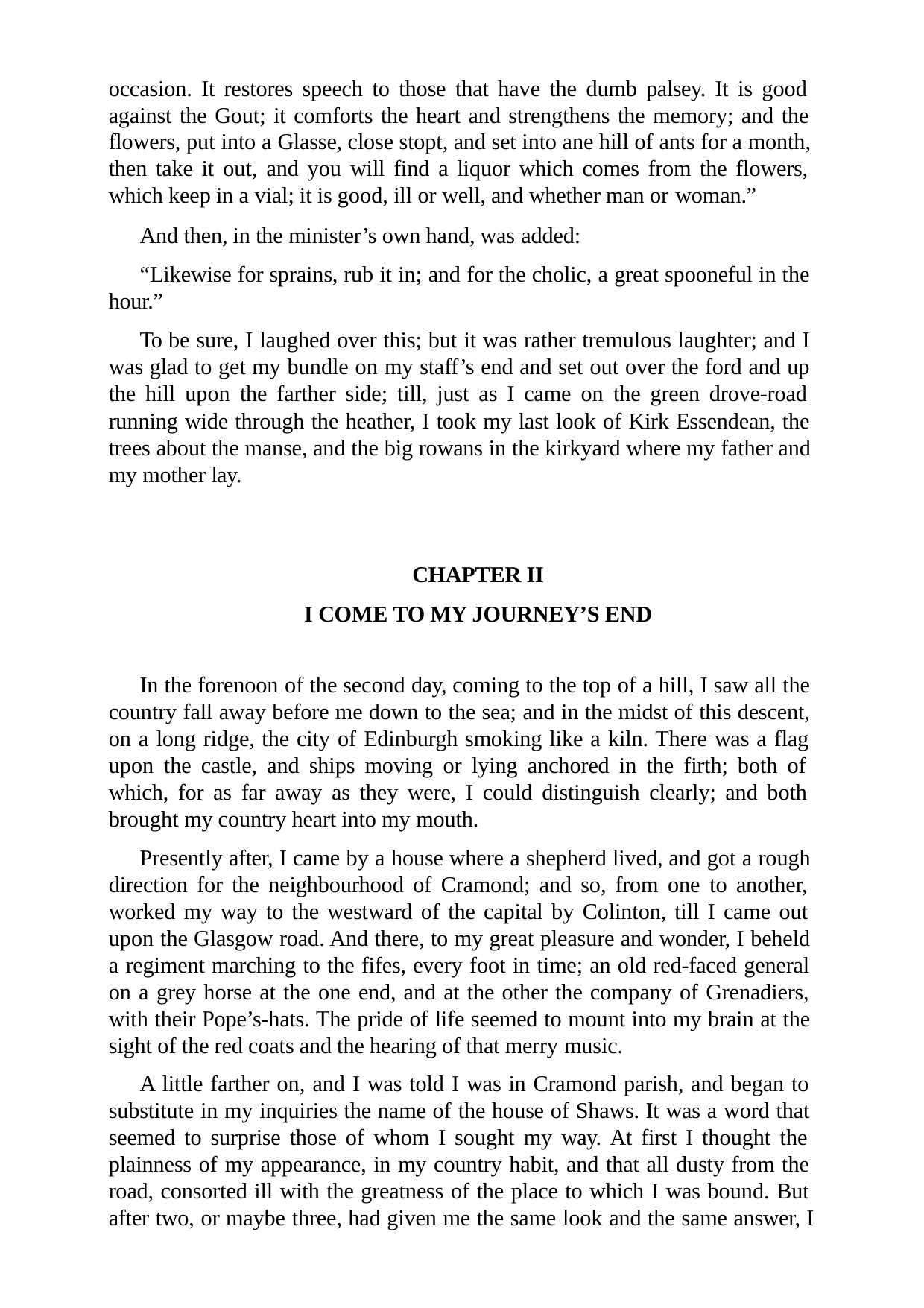

occasion. It restores speech to those that have the dumb palsey. It is good  against the Gout; it comforts the heart and strengthens the memory; and the  flowers, put into a Glasse, close stopt, and set into ane hill of ants for a month,  then take it out, and you will find a liquor which comes from the flowers,  which keep in a vial; it is good, ill or well, and whether man or woman.”
And then, in the minister’s own hand, was added:
“Likewise for sprains, rub it in; and for the cholic, a great spooneful in the  hour.”
To be sure, I laughed over this; but it was rather tremulous laughter; and I  was glad to get my bundle on my staff’s end and set out over the ford and up  the hill upon the farther side; till, just as I came on the green drove-road  running wide through the heather, I took my last look of Kirk Essendean, the  trees about the manse, and the big rowans in the kirkyard where my father and  my mother lay.

CHAPTER II
I COME TO MY JOURNEY’S END

In the forenoon of the second day, coming to the top of a hill, I saw all the  country fall away before me down to the sea; and in the midst of this descent,  on a long ridge, the city of Edinburgh smoking like a kiln. There was a flag  upon the castle, and ships moving or lying anchored in the firth; both of  which, for as far away as they were, I could distinguish clearly; and both  brought my country heart into my mouth.
Presently after, I came by a house where a shepherd lived, and got a rough  direction for the neighbourhood of Cramond; and so, from one to another,  worked my way to the westward of the capital by Colinton, till I came out  upon the Glasgow road. And there, to my great pleasure and wonder, I beheld  a regiment marching to the fifes, every foot in time; an old red-faced general  on a grey horse at the one end, and at the other the company of Grenadiers,  with their Pope’s-hats. The pride of life seemed to mount into my brain at the  sight of the red coats and the hearing of that merry music.
A little farther on, and I was told I was in Cramond parish, and began to  substitute in my inquiries the name of the house of Shaws. It was a word that  seemed to surprise those of whom I sought my way. At first I thought the  plainness of my appearance, in my country habit, and that all dusty from the  road, consorted ill with the greatness of the place to which I was bound. But  after two, or maybe three, had given me the same look and the same answer, I